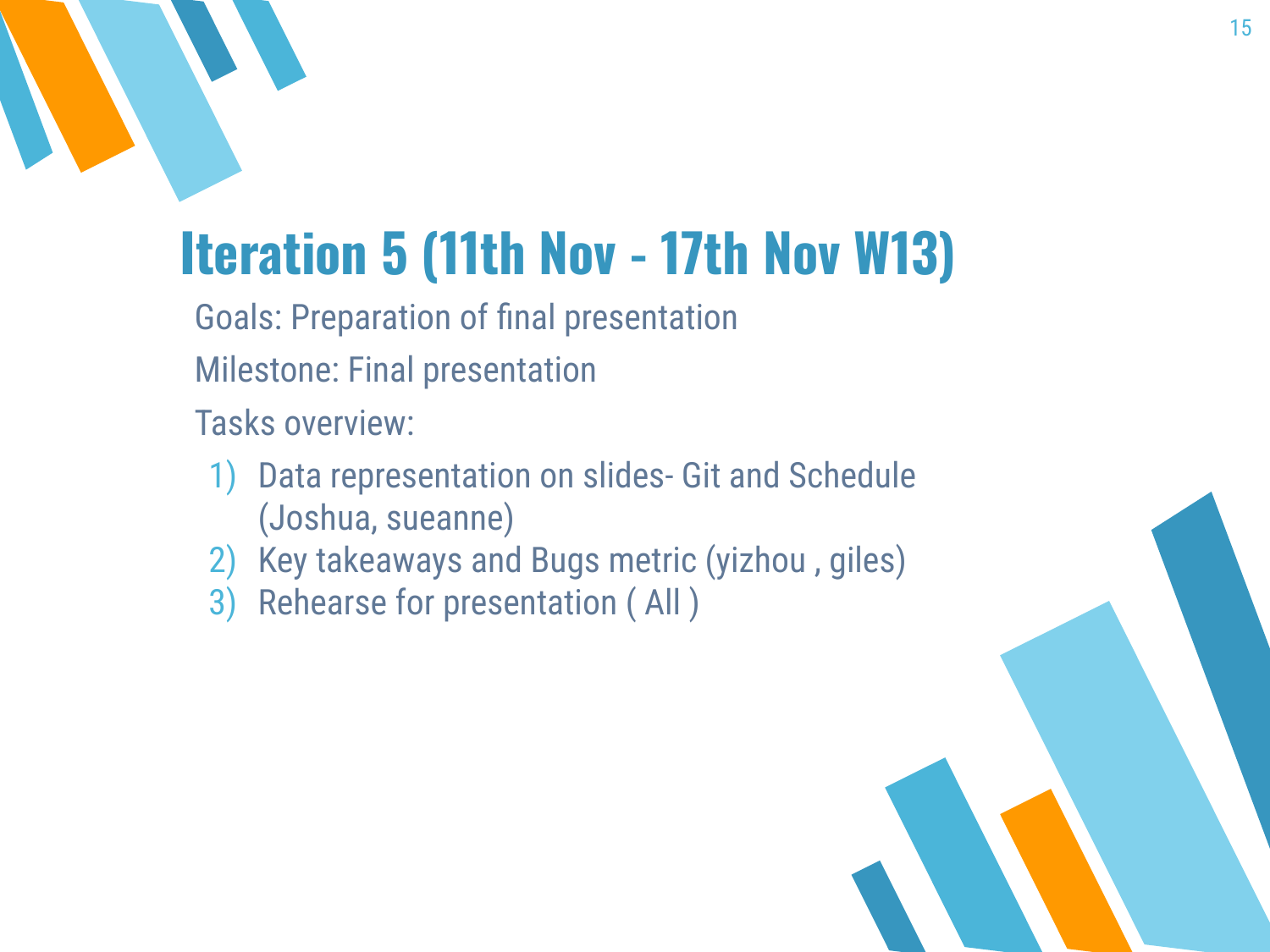

15
# Iteration 5 (11th Nov - 17th Nov W13)
Goals: Preparation of final presentation
Milestone: Final presentation
Tasks overview:
Data representation on slides- Git and Schedule (Joshua, sueanne)
Key takeaways and Bugs metric (yizhou , giles)
Rehearse for presentation ( All )